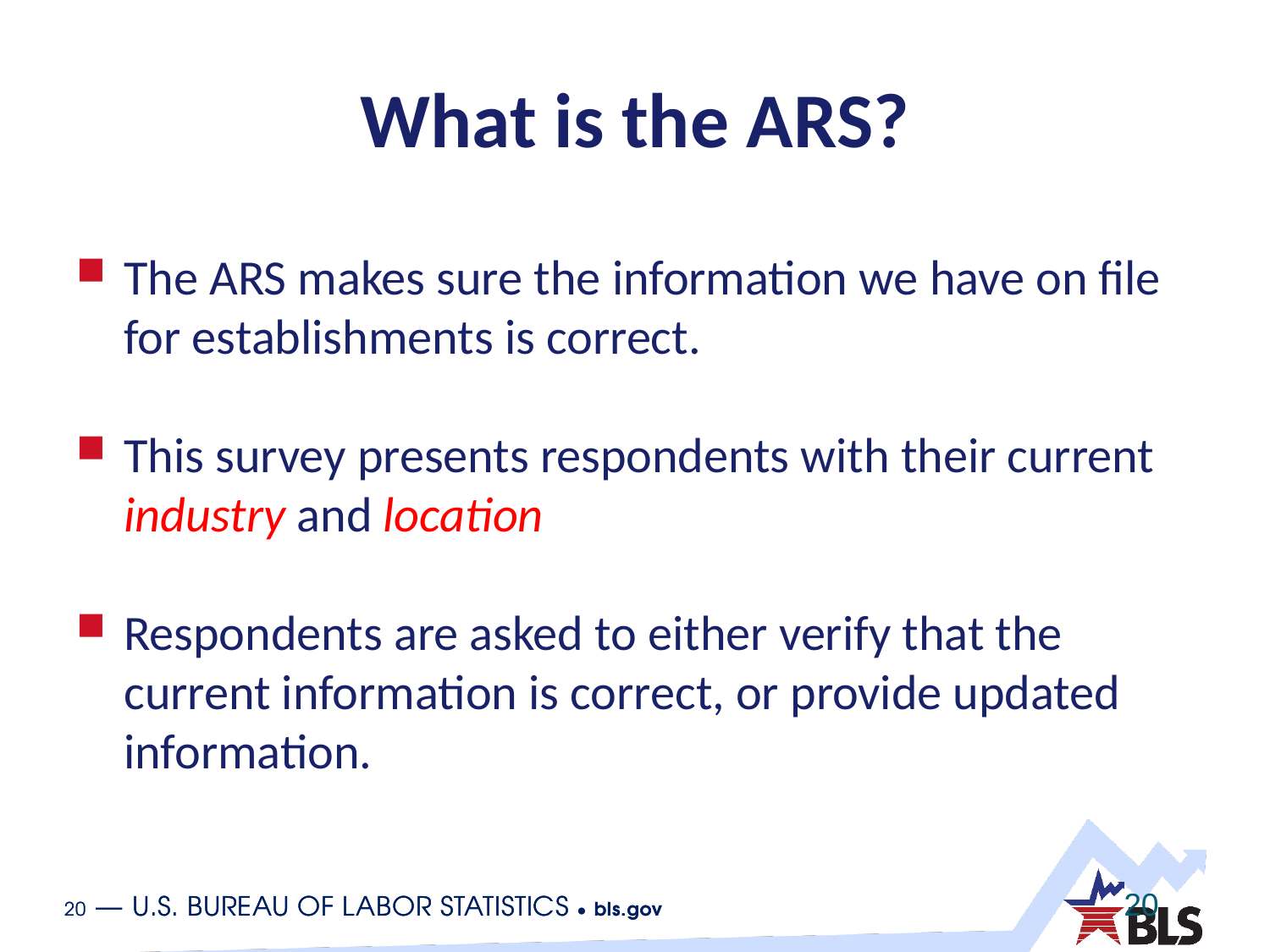

# What is the ARS?
The ARS makes sure the information we have on file for establishments is correct.

This survey presents respondents with their current  industry and location

Respondents are asked to either verify that the current information is correct, or provide updated information.
20